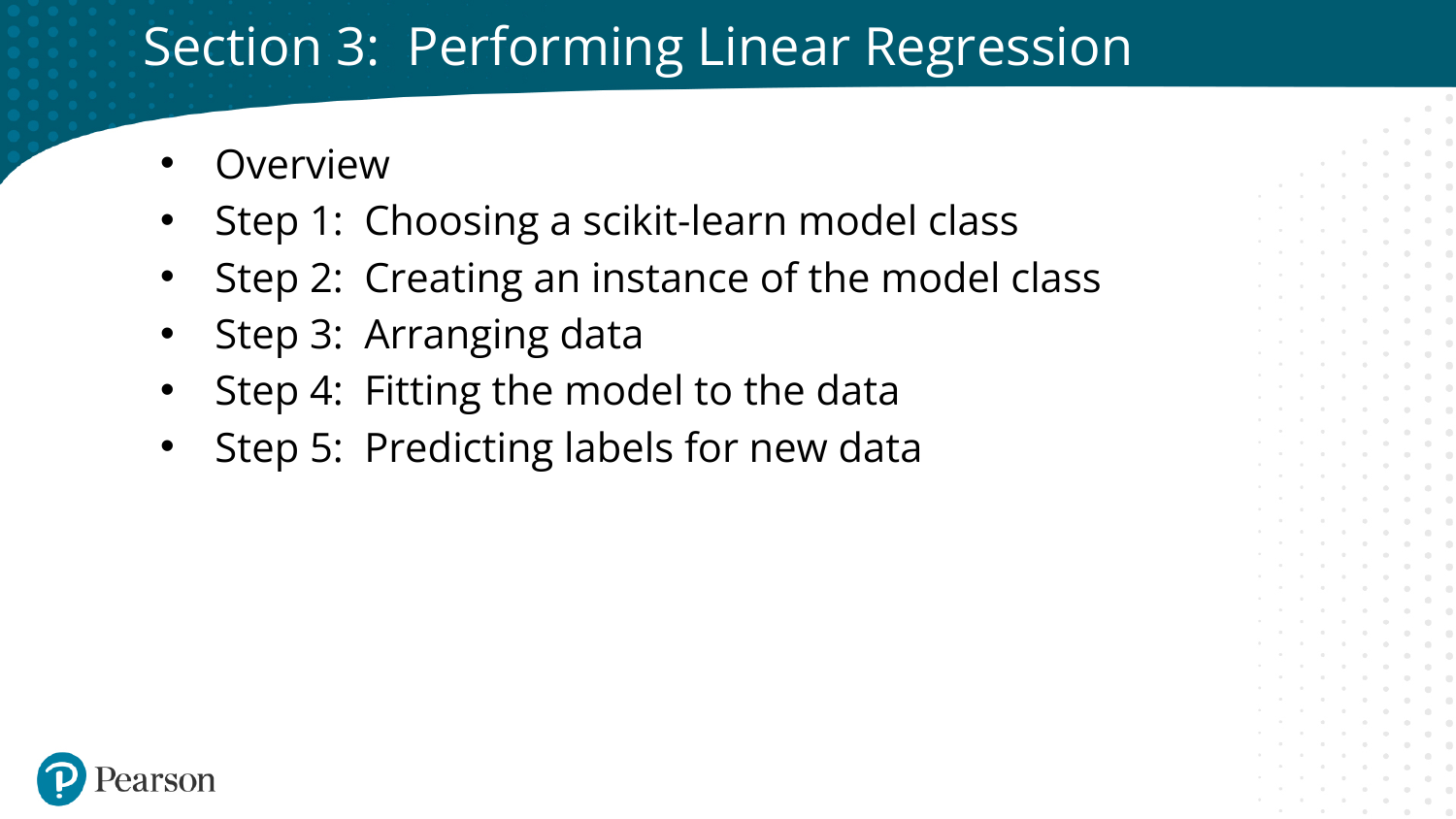

# Section 3:  Performing Linear Regression
Overview
Step 1:  Choosing a scikit-learn model class
Step 2:  Creating an instance of the model class
Step 3:  Arranging data
Step 4:  Fitting the model to the data
Step 5:  Predicting labels for new data